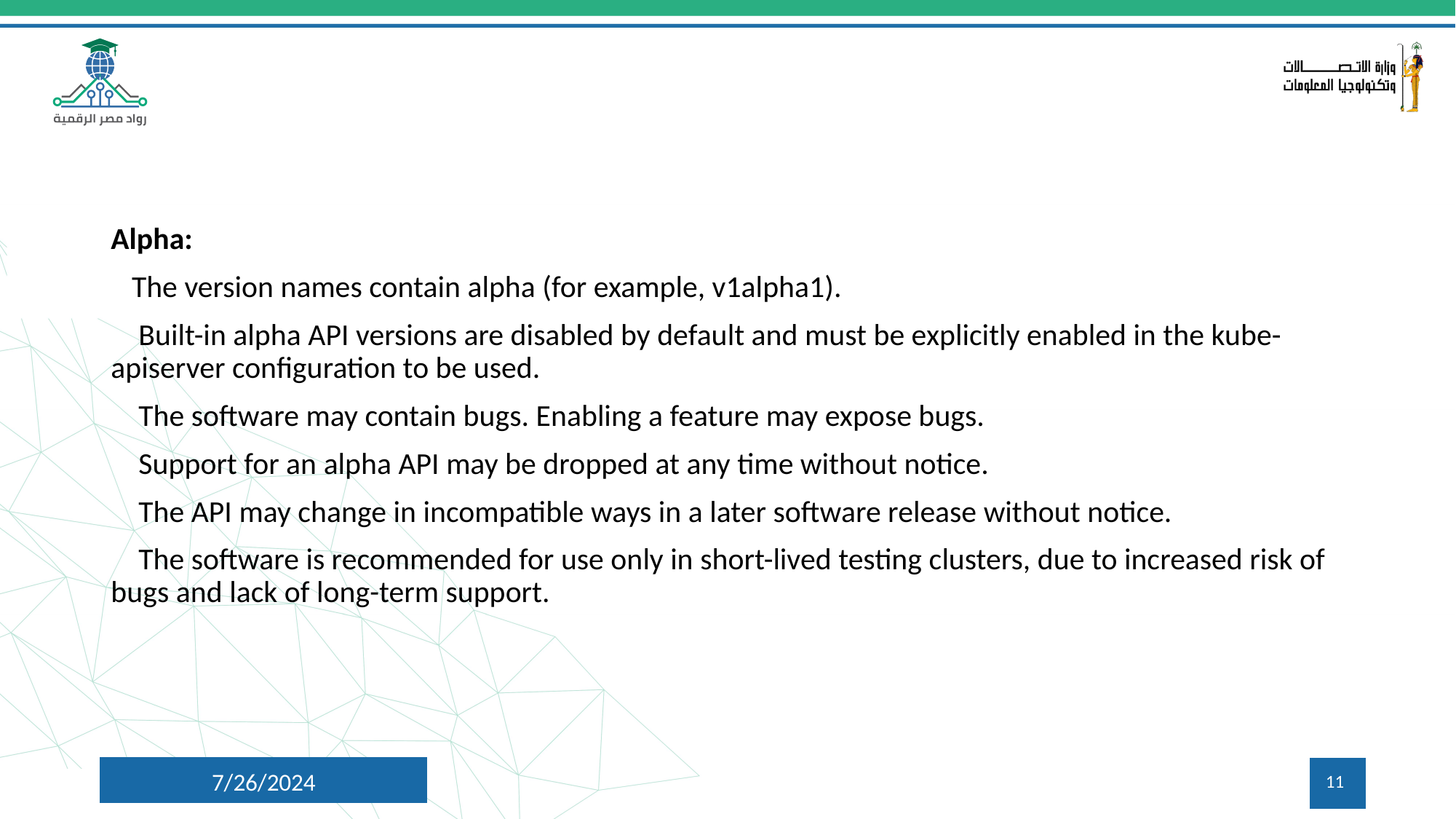

#
Alpha:
   The version names contain alpha (for example, v1alpha1).
    Built-in alpha API versions are disabled by default and must be explicitly enabled in the kube-apiserver configuration to be used.
    The software may contain bugs. Enabling a feature may expose bugs.
    Support for an alpha API may be dropped at any time without notice.
    The API may change in incompatible ways in a later software release without notice.
    The software is recommended for use only in short-lived testing clusters, due to increased risk of bugs and lack of long-term support.
7/26/2024

11